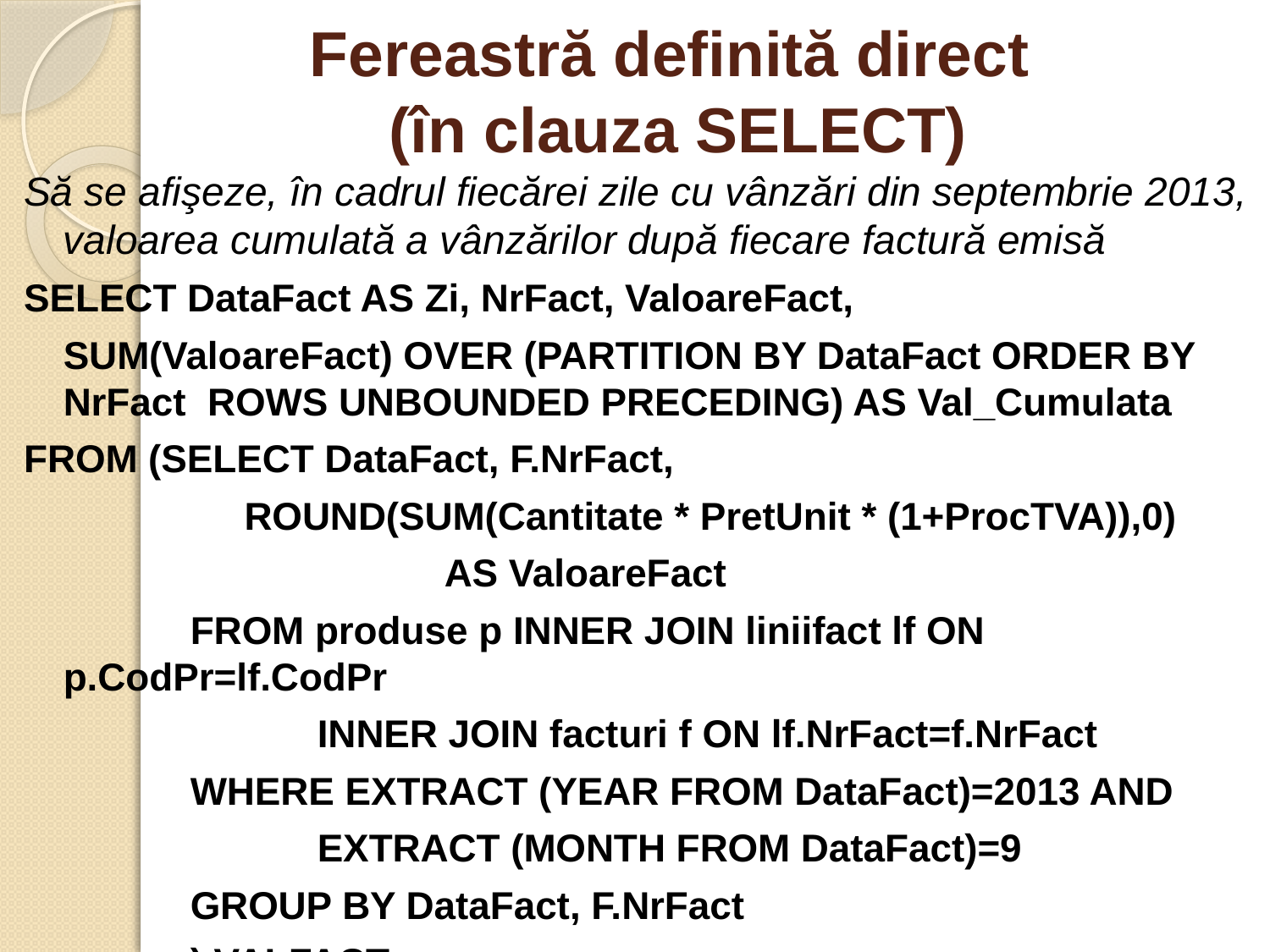

# Fereastră definită direct (în clauza SELECT)
Să se afişeze, în cadrul fiecărei zile cu vânzări din septembrie 2013, valoarea cumulată a vânzărilor după fiecare factură emisă
SELECT DataFact AS Zi, NrFact, ValoareFact,
	SUM(ValoareFact) OVER (PARTITION BY DataFact ORDER BY NrFact  ROWS UNBOUNDED PRECEDING) AS Val_Cumulata
FROM (SELECT DataFact, F.NrFact,
		     ROUND(SUM(Cantitate * PretUnit * (1+ProcTVA)),0)
				AS ValoareFact
		FROM produse p INNER JOIN liniifact lf ON p.CodPr=lf.CodPr
			INNER JOIN facturi f ON lf.NrFact=f.NrFact
		WHERE EXTRACT (YEAR FROM DataFact)=2013 AND
			EXTRACT (MONTH FROM DataFact)=9
		GROUP BY DataFact, F.NrFact
		) VALFACT